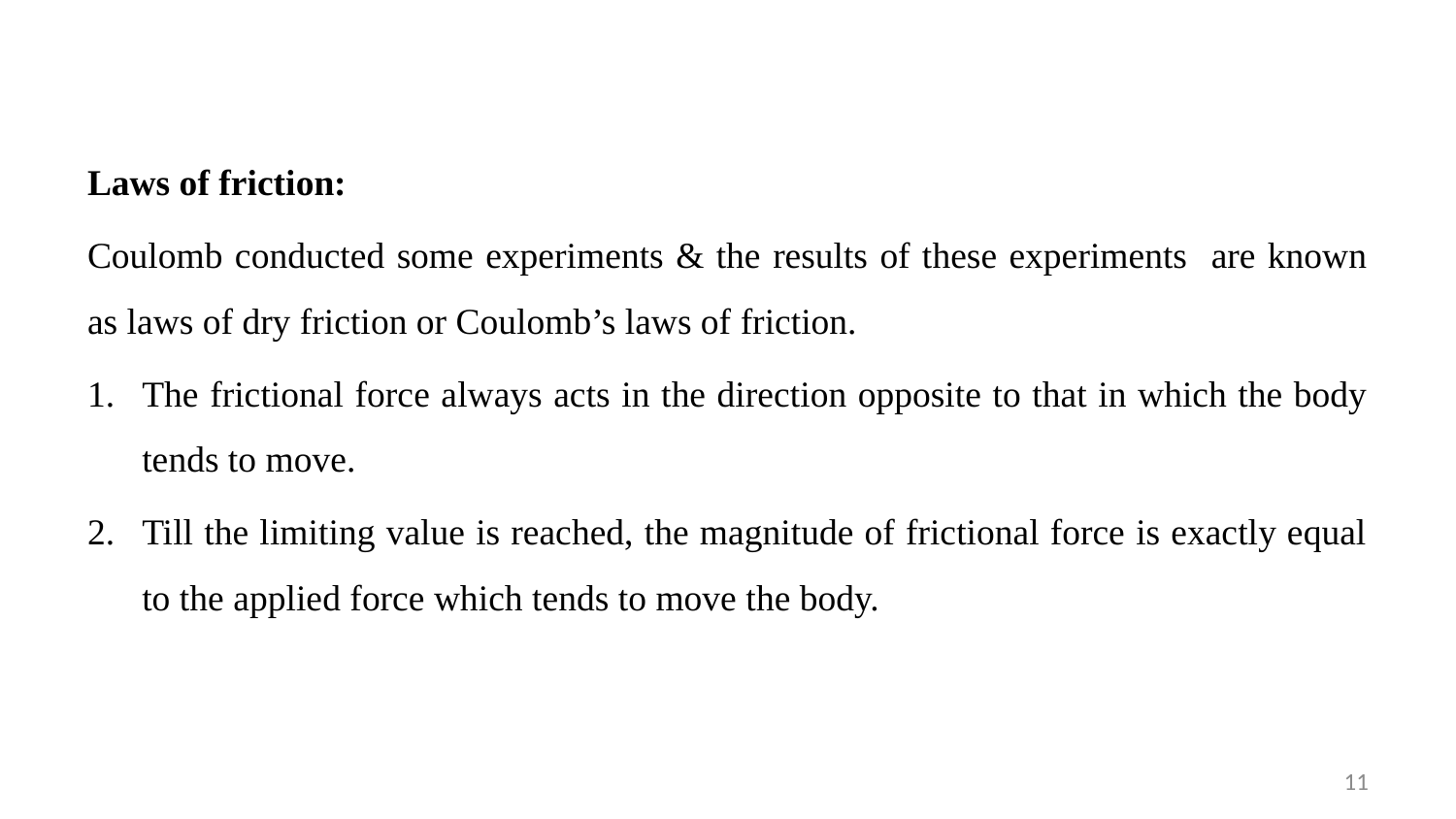

Laws of friction:
Coulomb conducted some experiments & the results of these experiments  are known as laws of dry friction or Coulomb’s laws of friction.
The frictional force always acts in the direction opposite to that in which the body tends to move.
Till the limiting value is reached, the magnitude of frictional force is exactly equal to the applied force which tends to move the body.

11